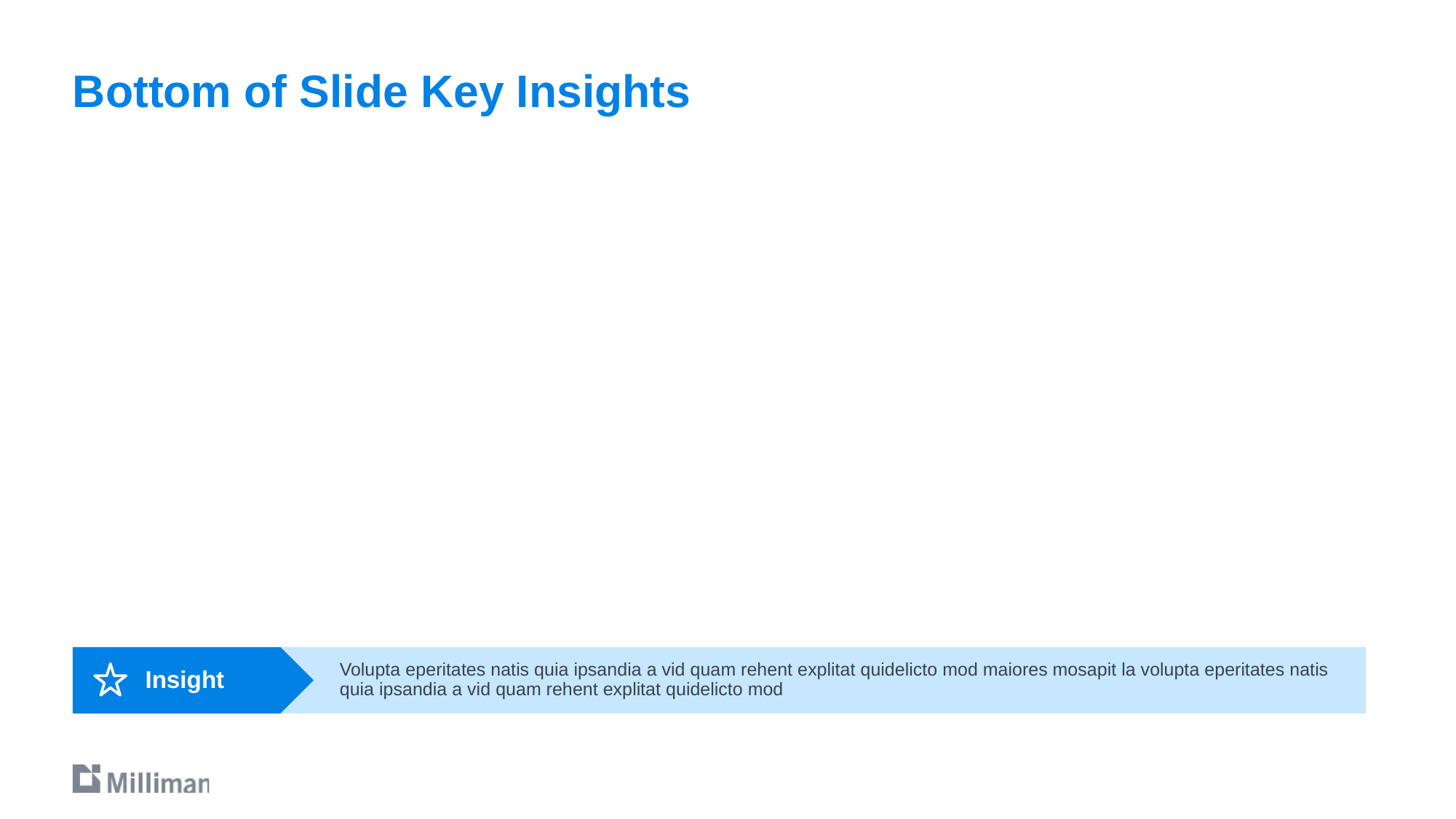

# Bottom of Slide Key Insights

Insight
Volupta eperitates natis quia ipsandia a vid quam rehent explitat quidelicto mod maiores mosapit la volupta eperitates natis quia ipsandia a vid quam rehent explitat quidelicto mod